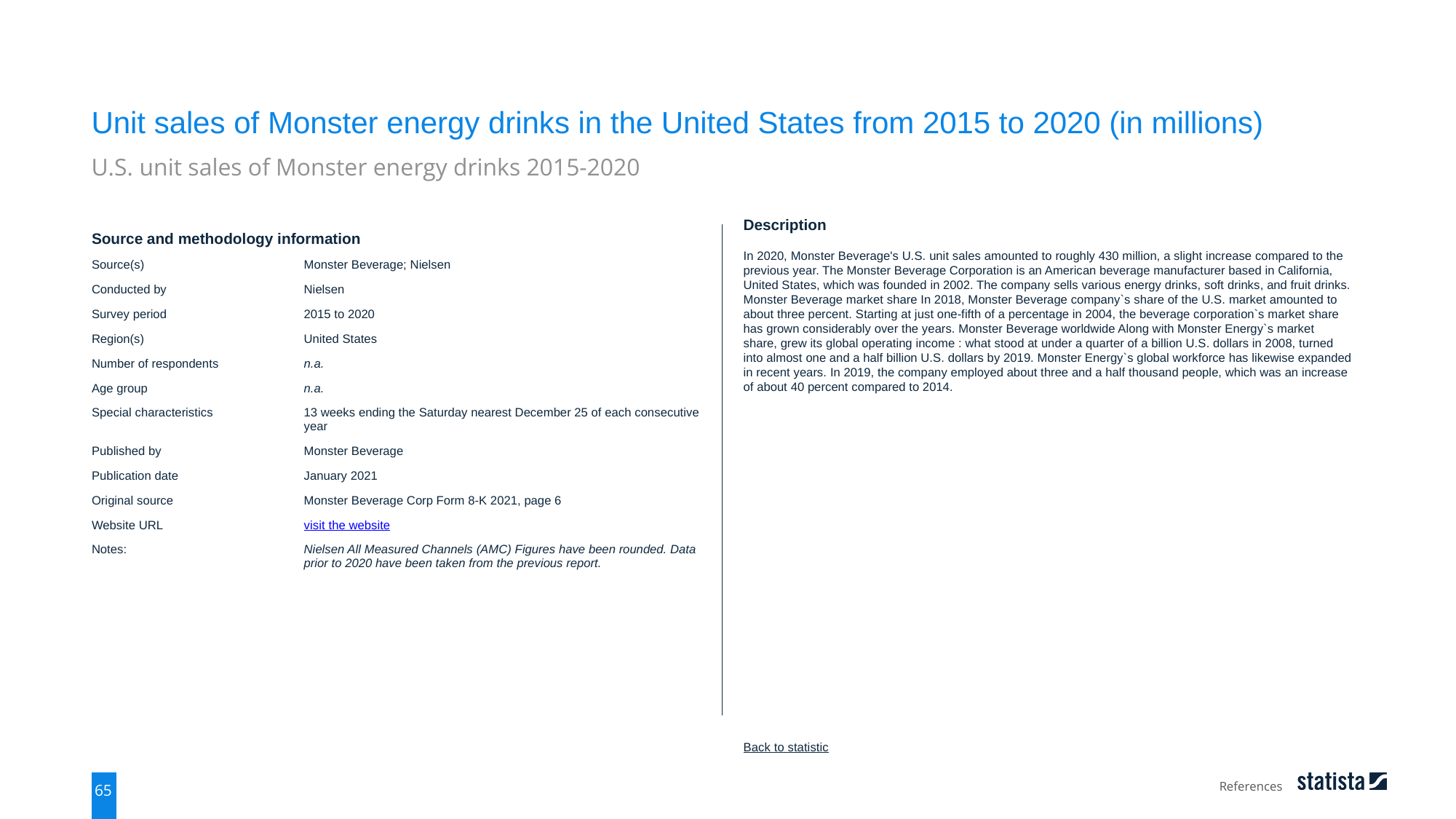

Unit sales of Monster energy drinks in the United States from 2015 to 2020 (in millions)
U.S. unit sales of Monster energy drinks 2015-2020
| Source and methodology information |  |
| --- | --- |
| Source(s) | Monster Beverage; Nielsen |
| Conducted by | Nielsen |
| Survey period | 2015 to 2020 |
| Region(s) | United States |
| Number of respondents | n.a. |
| Age group | n.a. |
| Special characteristics | 13 weeks ending the Saturday nearest December 25 of each consecutive year |
| Published by | Monster Beverage |
| Publication date | January 2021 |
| Original source | Monster Beverage Corp Form 8-K 2021, page 6 |
| Website URL | visit the website |
| Notes: | Nielsen All Measured Channels (AMC) Figures have been rounded. Data prior to 2020 have been taken from the previous report. |

Description

In 2020, Monster Beverage's U.S. unit sales amounted to roughly 430 million, a slight increase compared to the previous year. The Monster Beverage Corporation is an American beverage manufacturer based in California, United States, which was founded in 2002. The company sells various energy drinks, soft drinks, and fruit drinks. Monster Beverage market share In 2018, Monster Beverage company`s share of the U.S. market amounted to about three percent. Starting at just one-fifth of a percentage in 2004, the beverage corporation`s market share has grown considerably over the years. Monster Beverage worldwide Along with Monster Energy`s market share, grew its global operating income : what stood at under a quarter of a billion U.S. dollars in 2008, turned into almost one and a half billion U.S. dollars by 2019. Monster Energy`s global workforce has likewise expanded in recent years. In 2019, the company employed about three and a half thousand people, which was an increase of about 40 percent compared to 2014.
Back to statistic
References

65